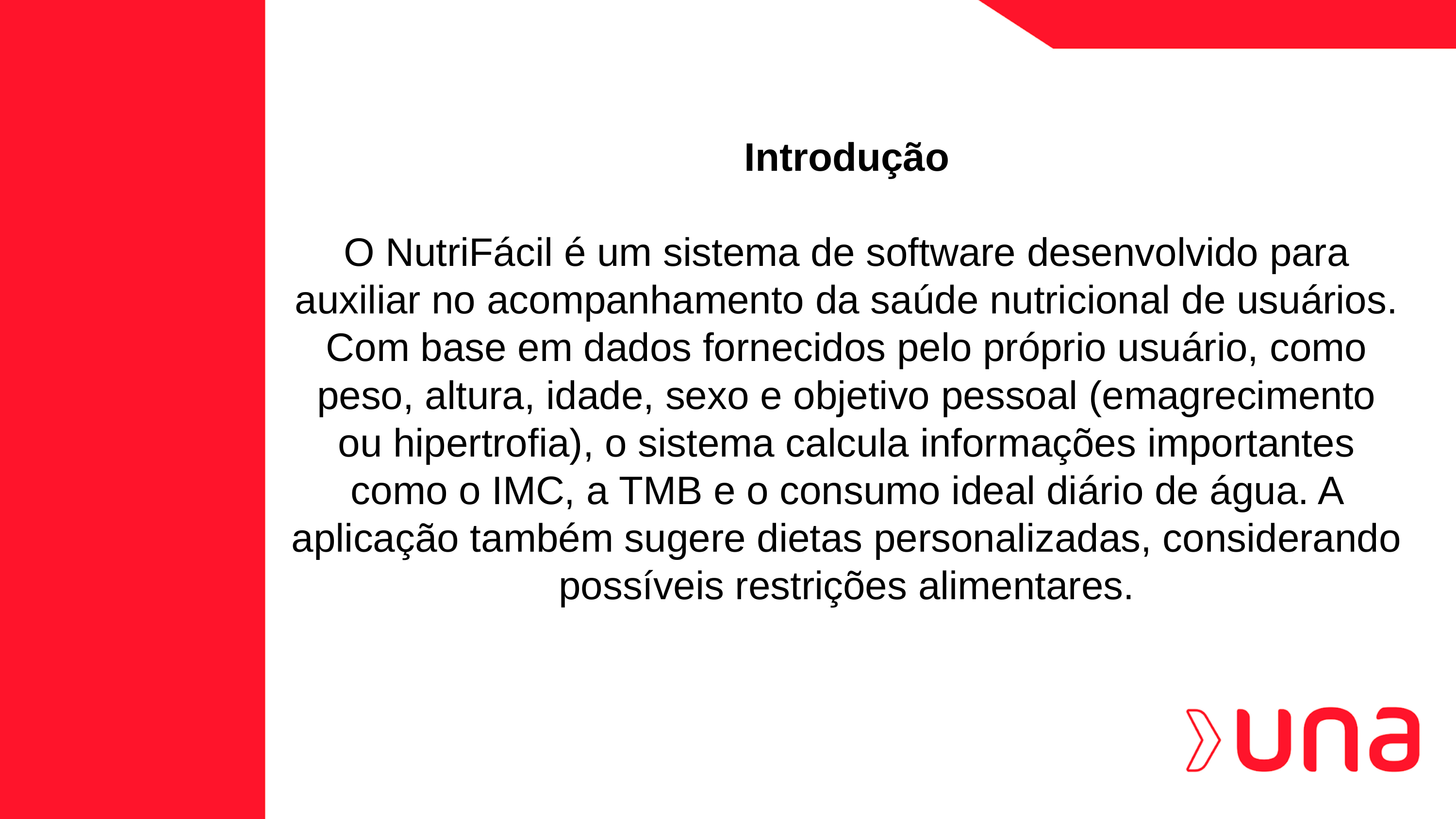

Introdução

O NutriFácil é um sistema de software desenvolvido para auxiliar no acompanhamento da saúde nutricional de usuários. Com base em dados fornecidos pelo próprio usuário, como peso, altura, idade, sexo e objetivo pessoal (emagrecimento ou hipertrofia), o sistema calcula informações importantes como o IMC, a TMB e o consumo ideal diário de água. A aplicação também sugere dietas personalizadas, considerando possíveis restrições alimentares.